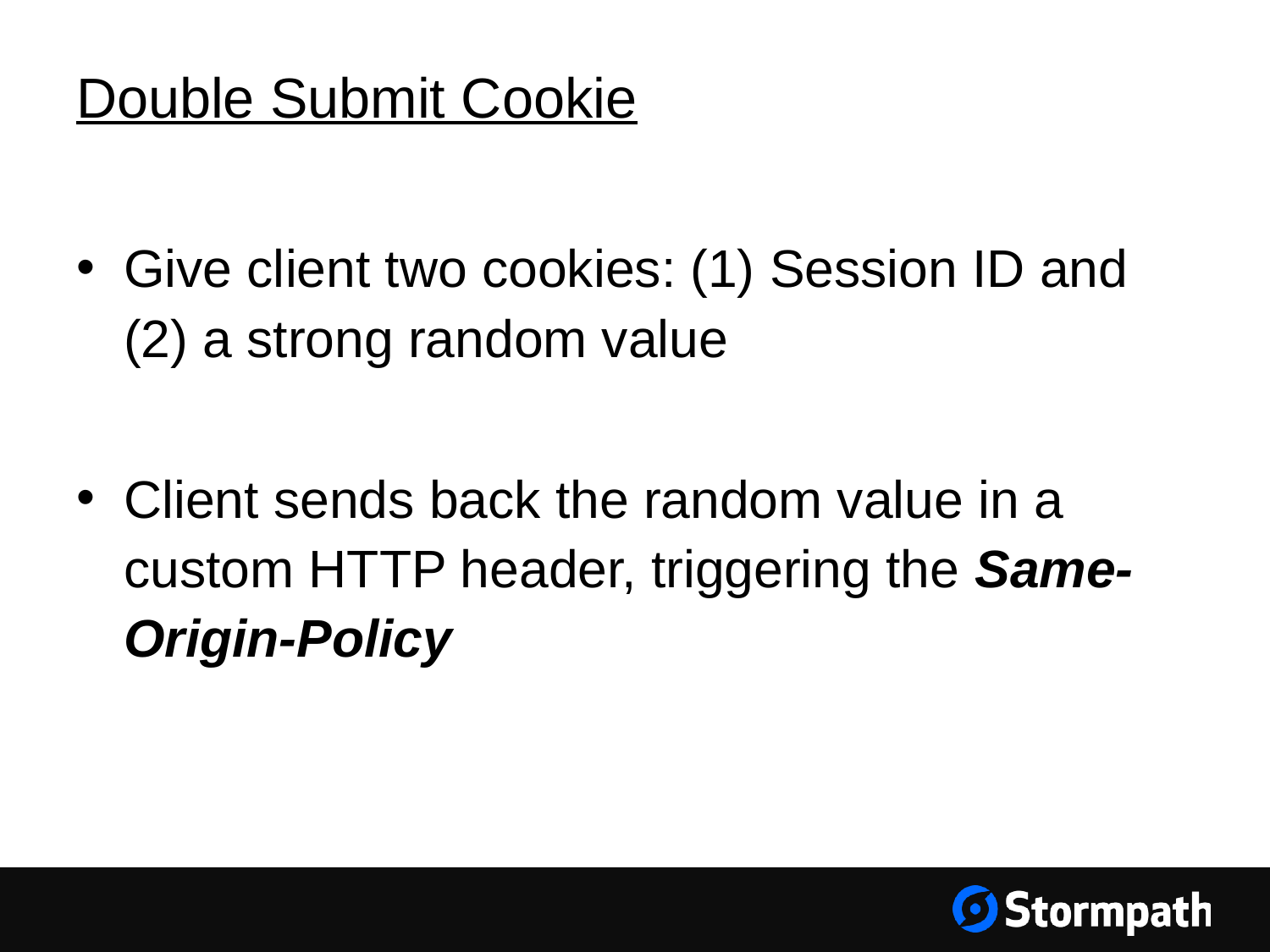

# Double Submit Cookie
Give client two cookies: (1) Session ID and (2) a strong random value

Client sends back the random value in a custom HTTP header, triggering the Same-Origin-Policy